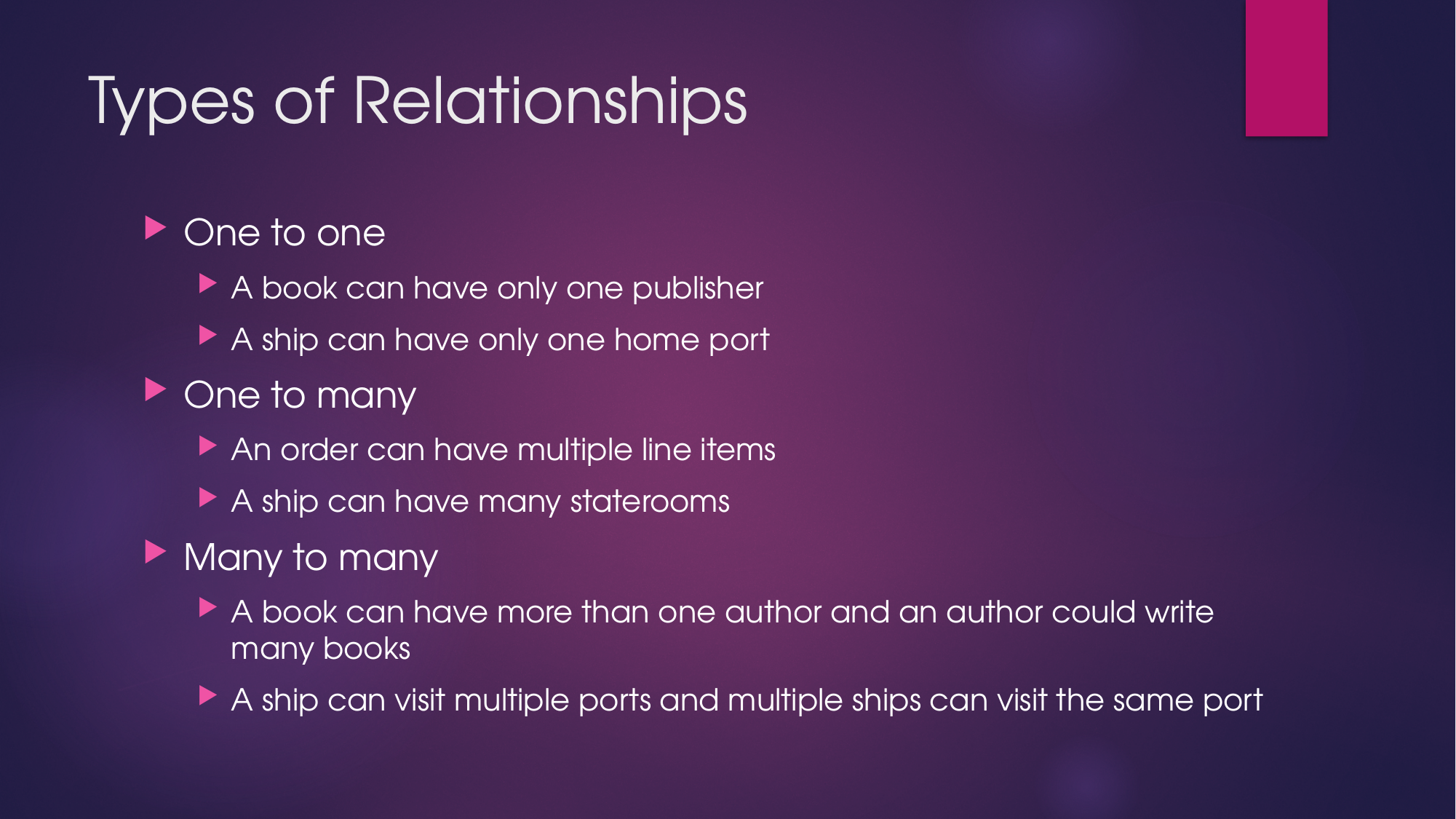

# Types of Relationships
One to one
A book can have only one publisher
A ship can have only one home port
One to many
An order can have multiple line items
A ship can have many staterooms
Many to many
A book can have more than one author and an author could write many books
A ship can visit multiple ports and multiple ships can visit the same port